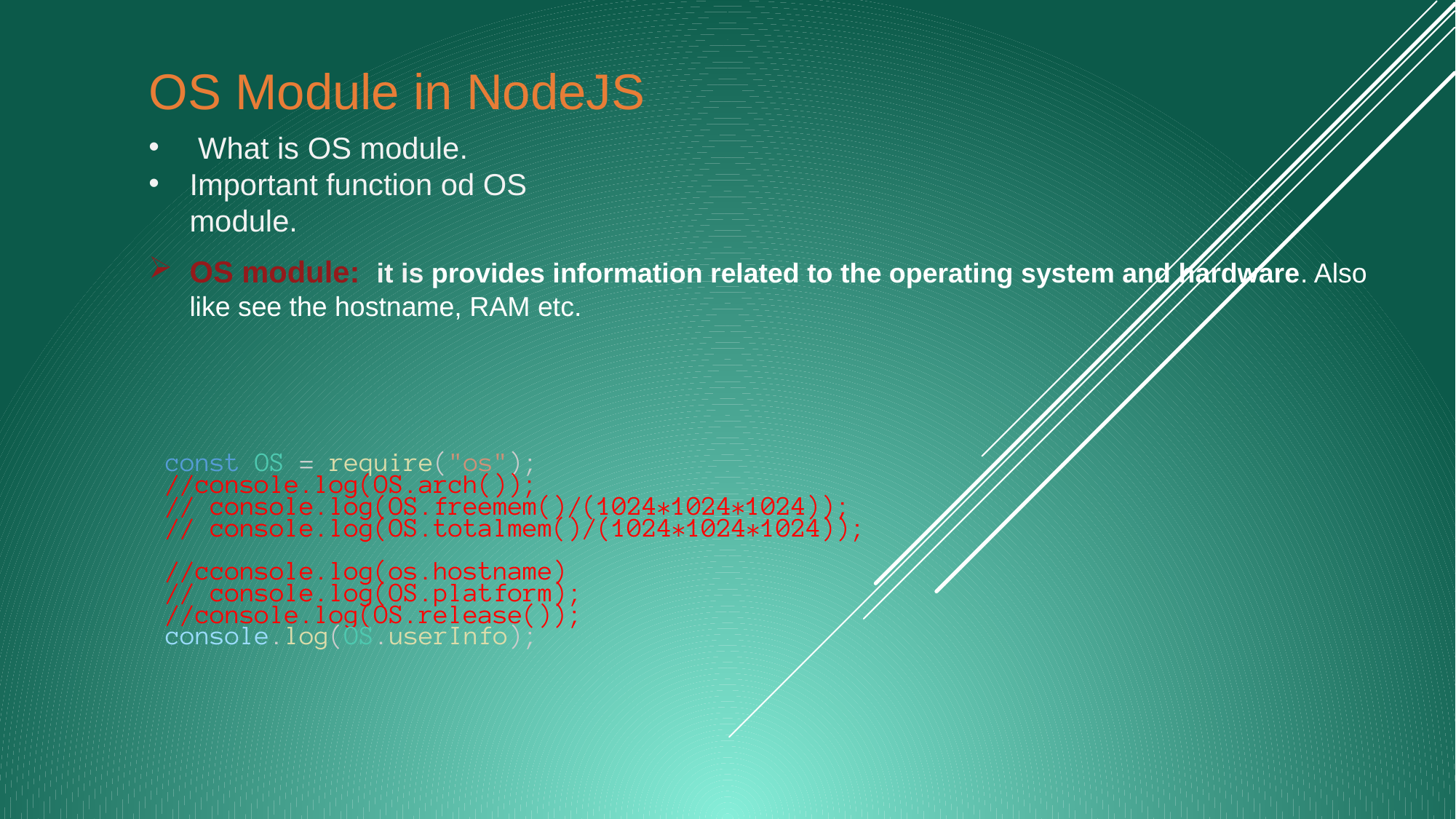

# OS Module in NodeJS
 What is OS module.
Important function od OS module.
OS module:  it is provides information related to the operating system and hardware. Also like see the hostname, RAM etc.
const OS = require("os");
//console.log(OS.arch());
// console.log(OS.freemem()/(1024*1024*1024));
// console.log(OS.totalmem()/(1024*1024*1024));
//cconsole.log(os.hostname)
// console.log(OS.platform);
//console.log(OS.release());
console.log(OS.userInfo);